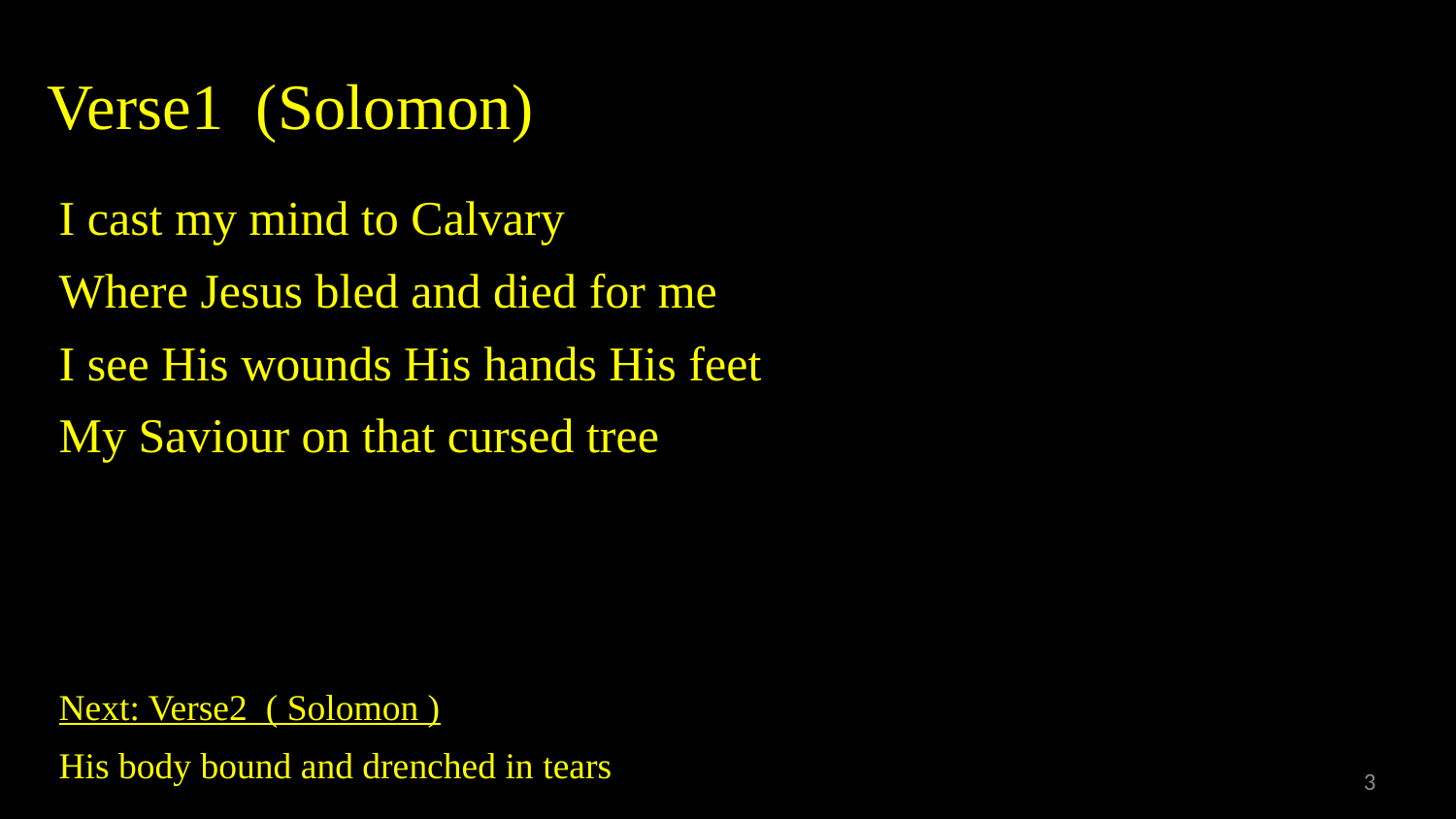

# Verse1  (Solomon)
I cast my mind to Calvary
Where Jesus bled and died for me
I see His wounds His hands His feet
My Saviour on that cursed tree

Next: Verse2  ( Solomon )
His body bound and drenched in tears

3